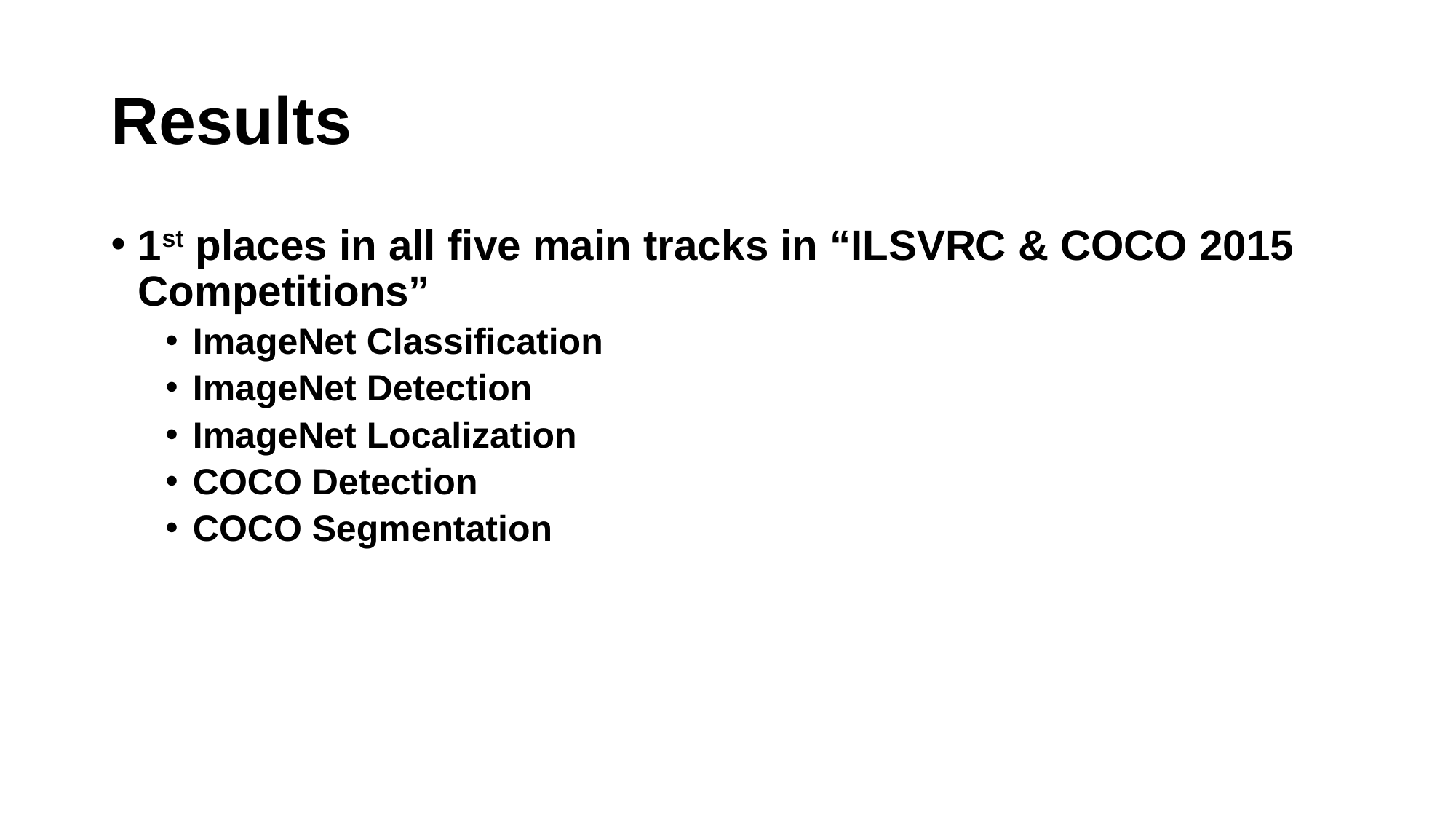

# Results
1st places in all five main tracks in “ILSVRC & COCO 2015 Competitions”
ImageNet Classification
ImageNet Detection
ImageNet Localization
COCO Detection
COCO Segmentation